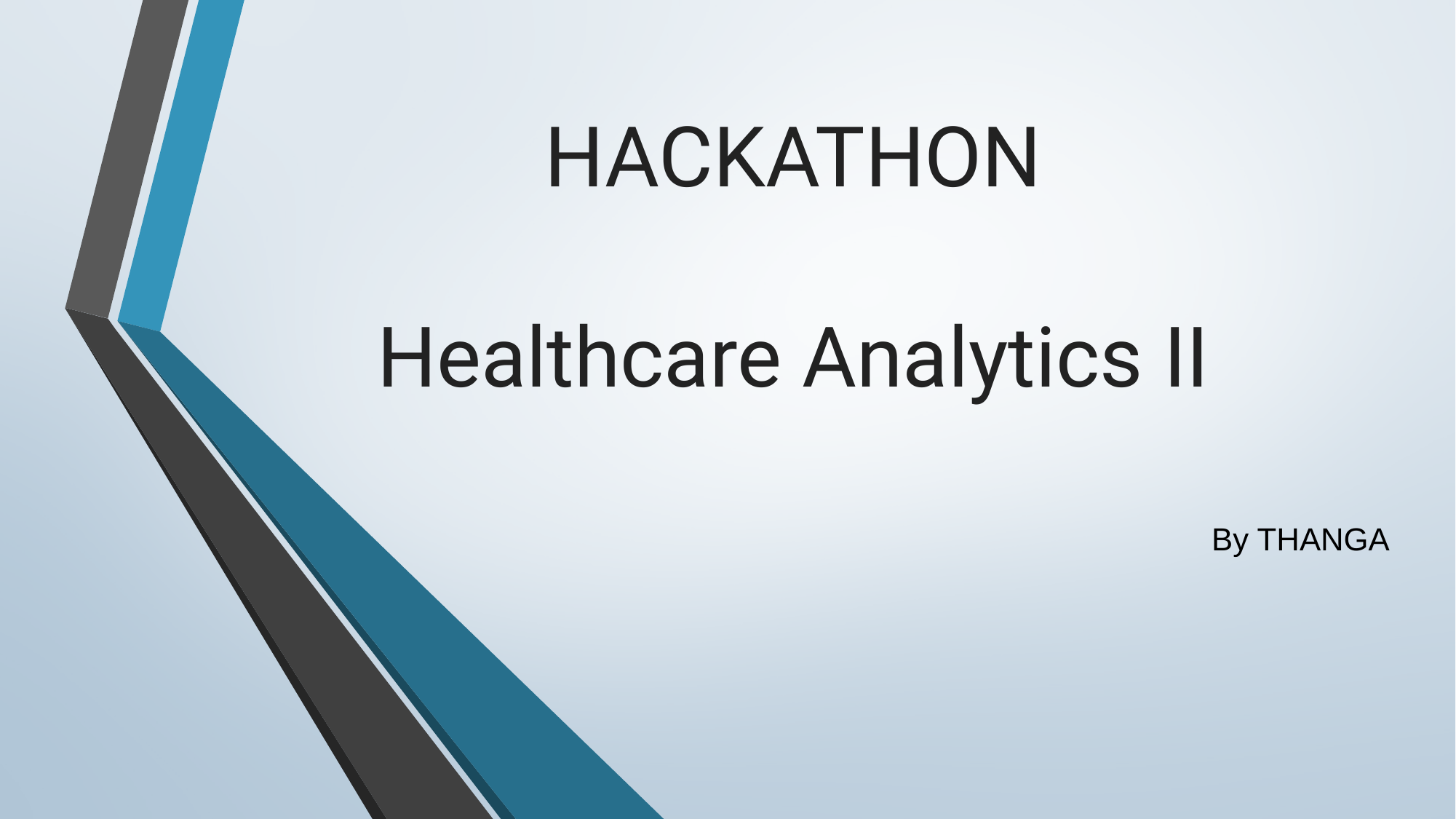

# HACKATHON Healthcare Analytics II
By THANGA